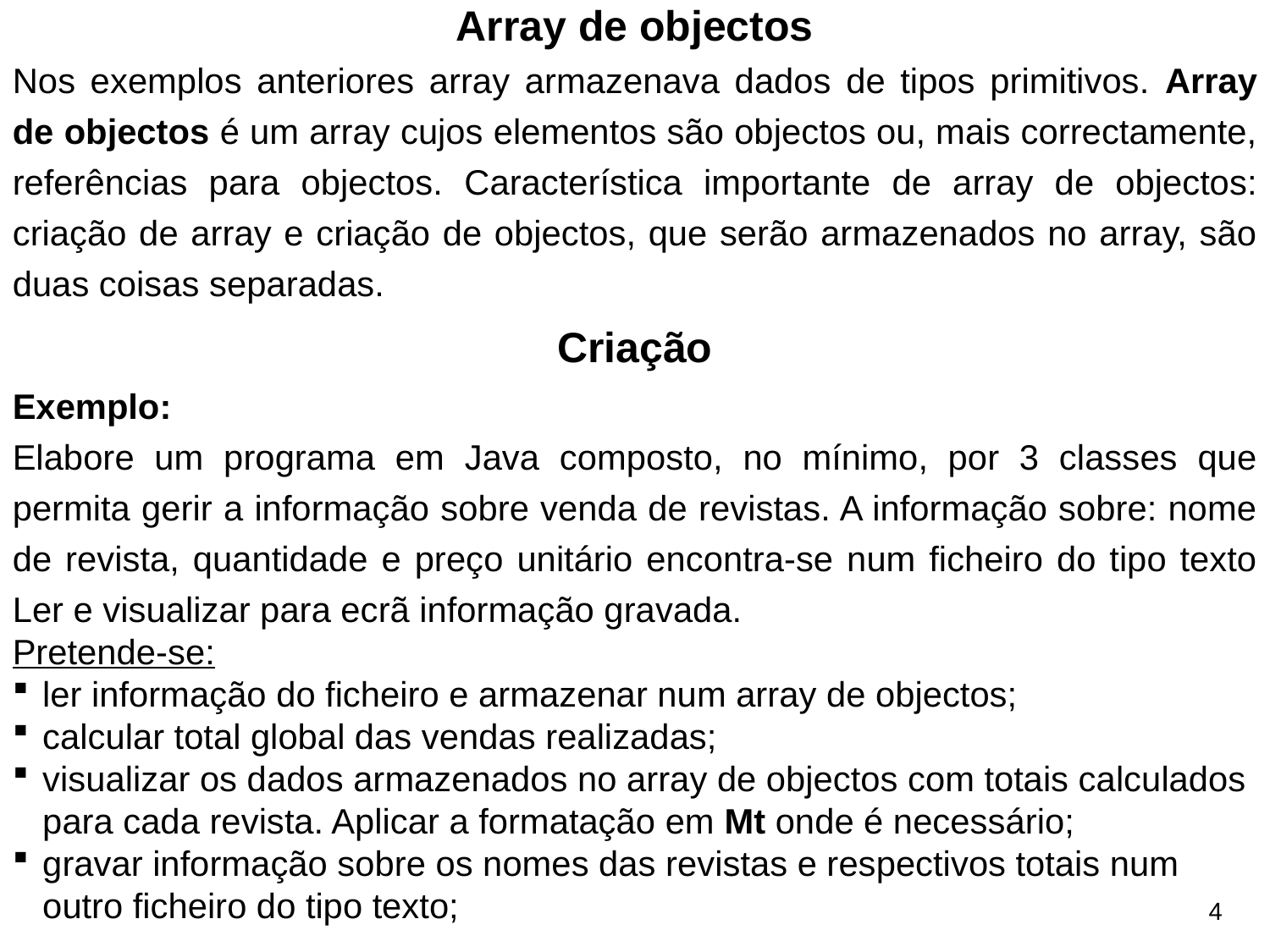

Array de objectos
Nos exemplos anteriores array armazenava dados de tipos primitivos. Array de objectos é um array cujos elementos são objectos ou, mais correctamente, referências para objectos. Característica importante de array de objectos: criação de array e criação de objectos, que serão armazenados no array, são duas coisas separadas.

Criação

Exemplo:
Elabore um programa em Java composto, no mínimo, por 3 classes que permita gerir a informação sobre venda de revistas. A informação sobre: nome de revista, quantidade e preço unitário encontra-se num ficheiro do tipo texto Ler e visualizar para ecrã informação gravada.
Pretende-se:
ler informação do ficheiro e armazenar num array de objectos;
calcular total global das vendas realizadas;
visualizar os dados armazenados no array de objectos com totais calculados para cada revista. Aplicar a formatação em Mt onde é necessário;
gravar informação sobre os nomes das revistas e respectivos totais num outro ficheiro do tipo texto;
4